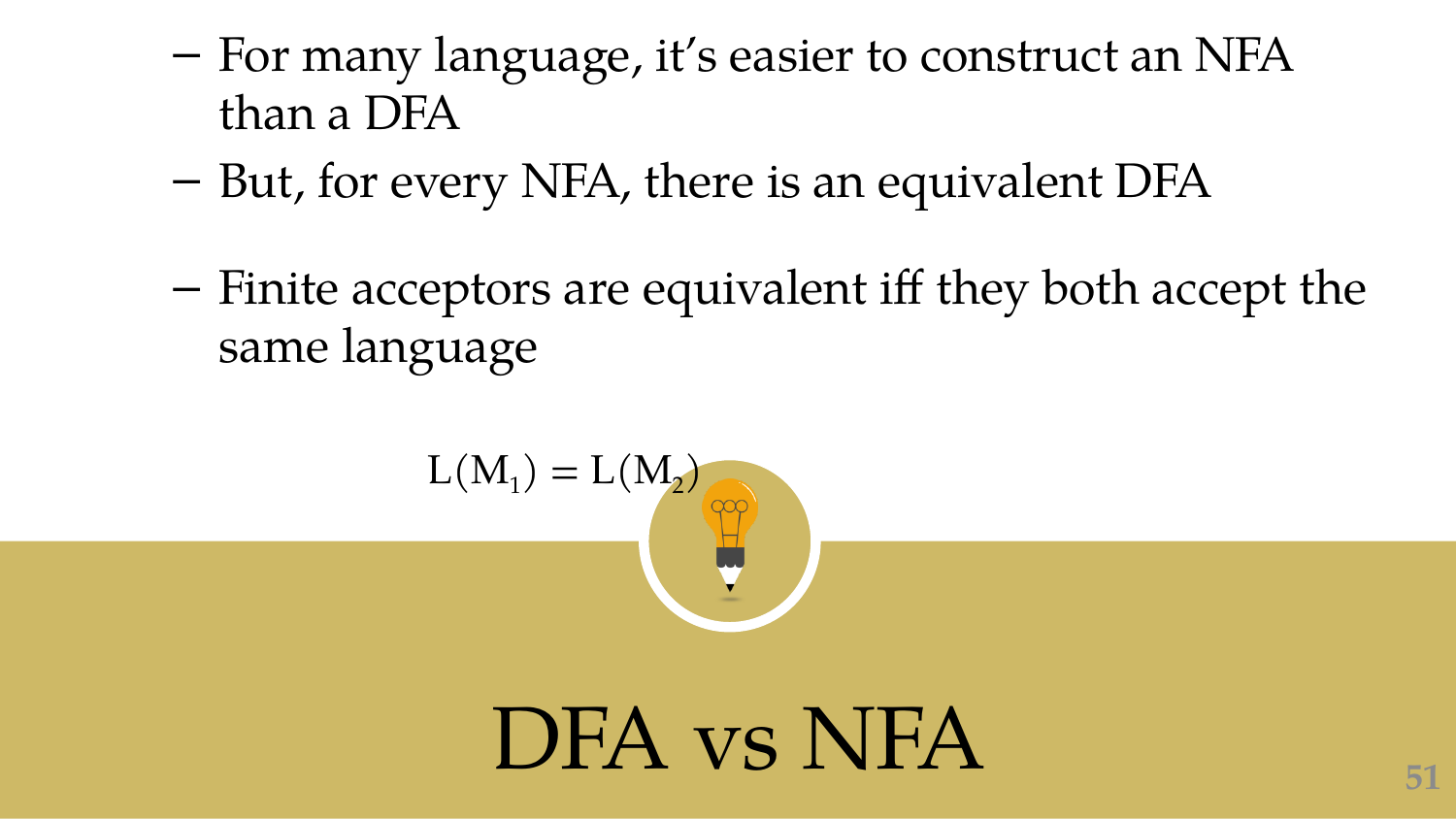

For many language, it’s easier to construct an NFA than a DFA
But, for every NFA, there is an equivalent DFA

Finite acceptors are equivalent iff they both accept the same language

		L(M1) = L(M2)
DFA vs NFA
51